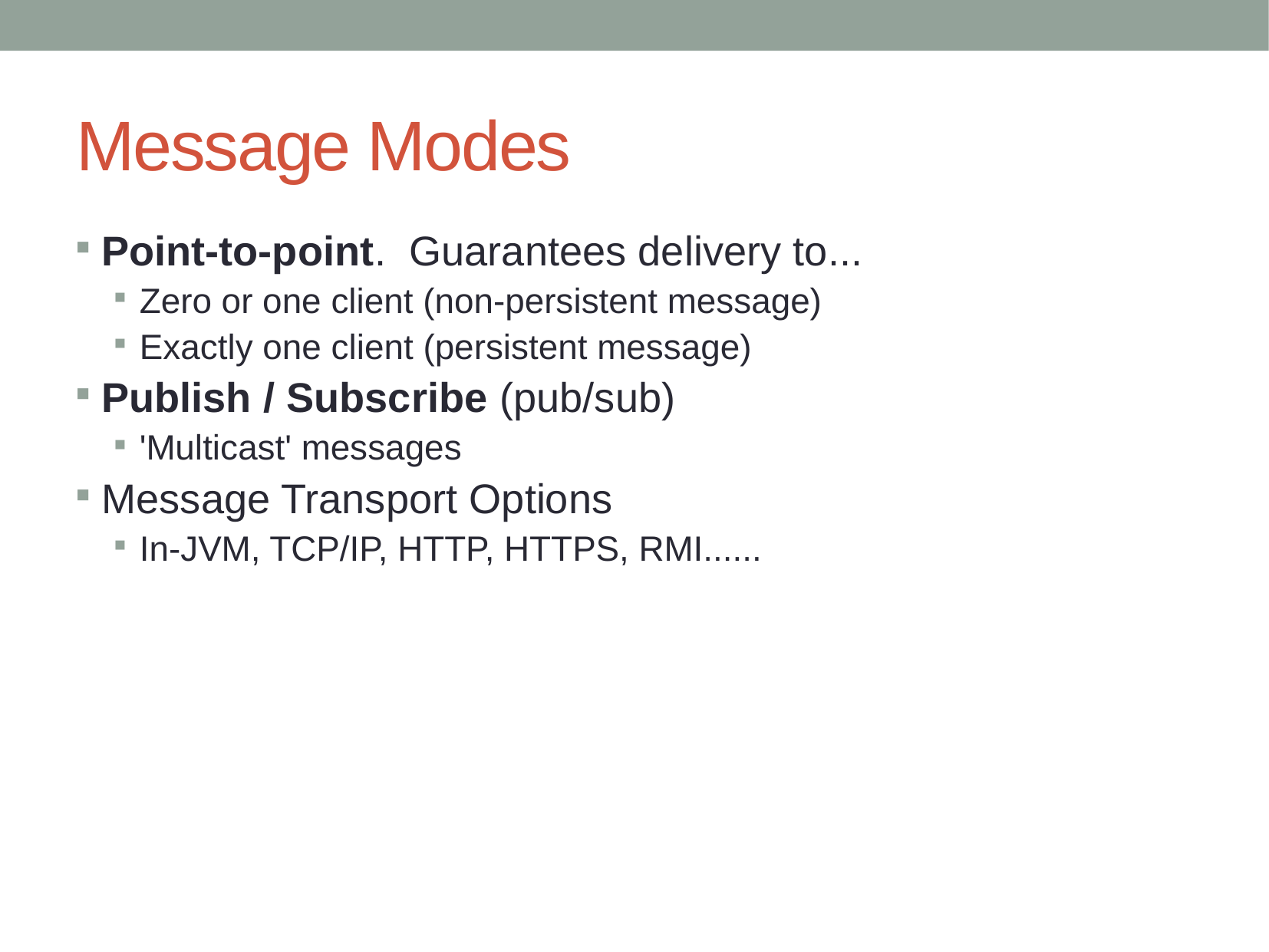

# Message Modes
Point-to-point.  Guarantees delivery to...
Zero or one client (non-persistent message)
Exactly one client (persistent message)
Publish / Subscribe (pub/sub)
'Multicast' messages
Message Transport Options
In-JVM, TCP/IP, HTTP, HTTPS, RMI......